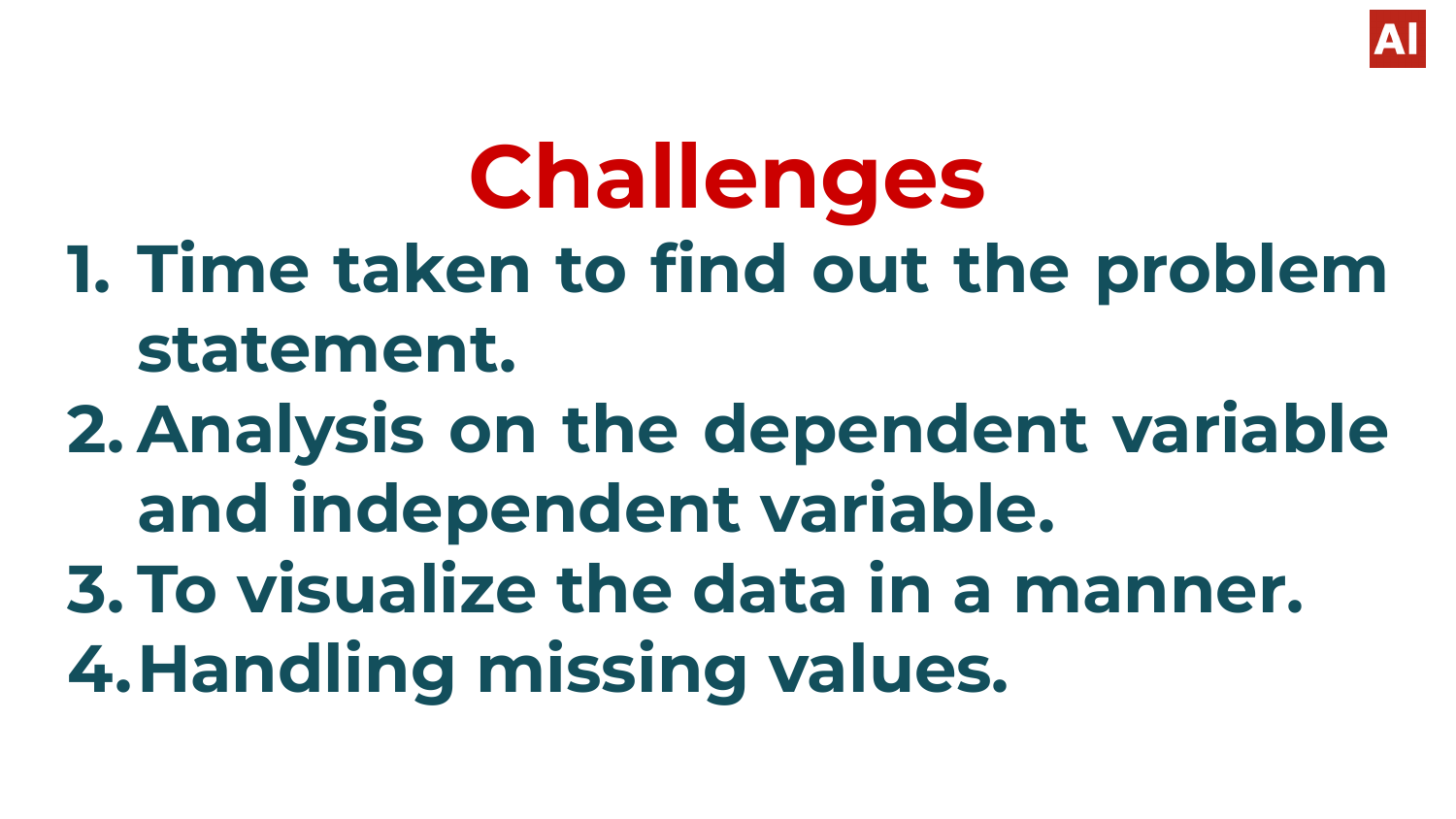

# Challenges
Time taken to find out the problem statement.
Analysis on the dependent variable and independent variable.
To visualize the data in a manner.
Handling missing values.